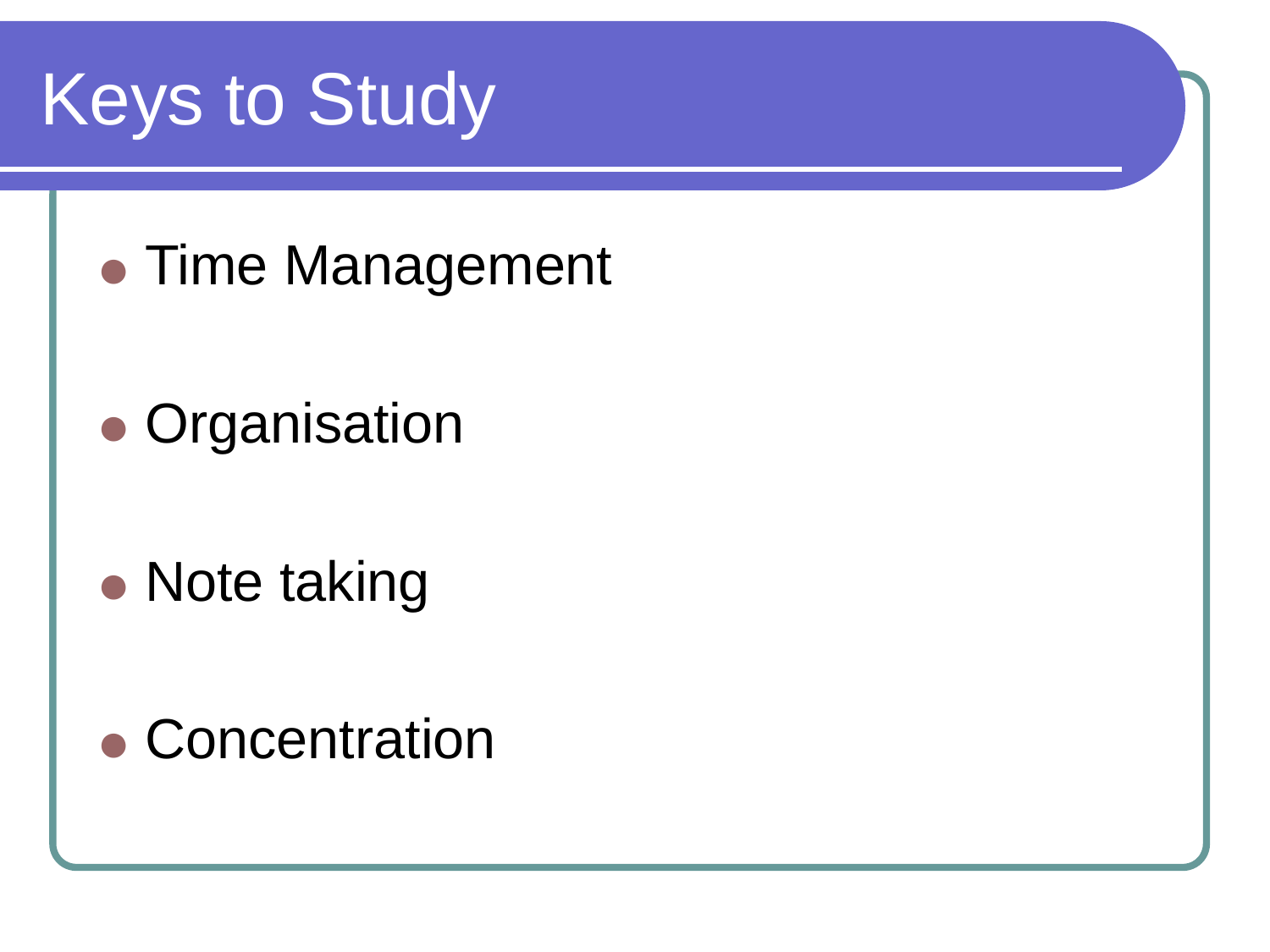

# Keys to Study
Time Management

Organisation

Note taking

Concentration